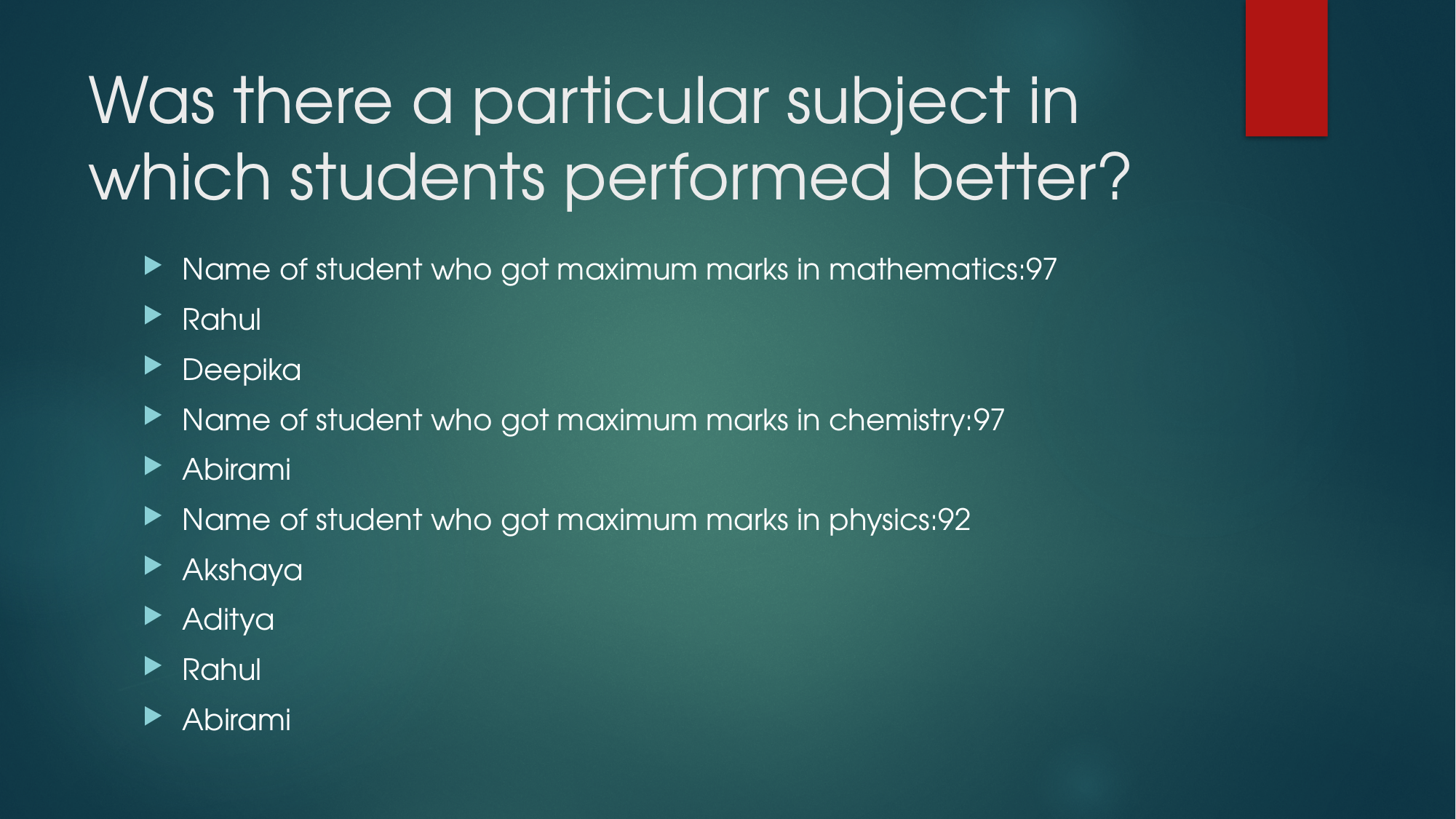

# Was there a particular subject in which students performed better?
Name of student who got maximum marks in mathematics:97
Rahul
Deepika
Name of student who got maximum marks in chemistry:97
Abirami
Name of student who got maximum marks in physics:92
Akshaya
Aditya
Rahul
Abirami